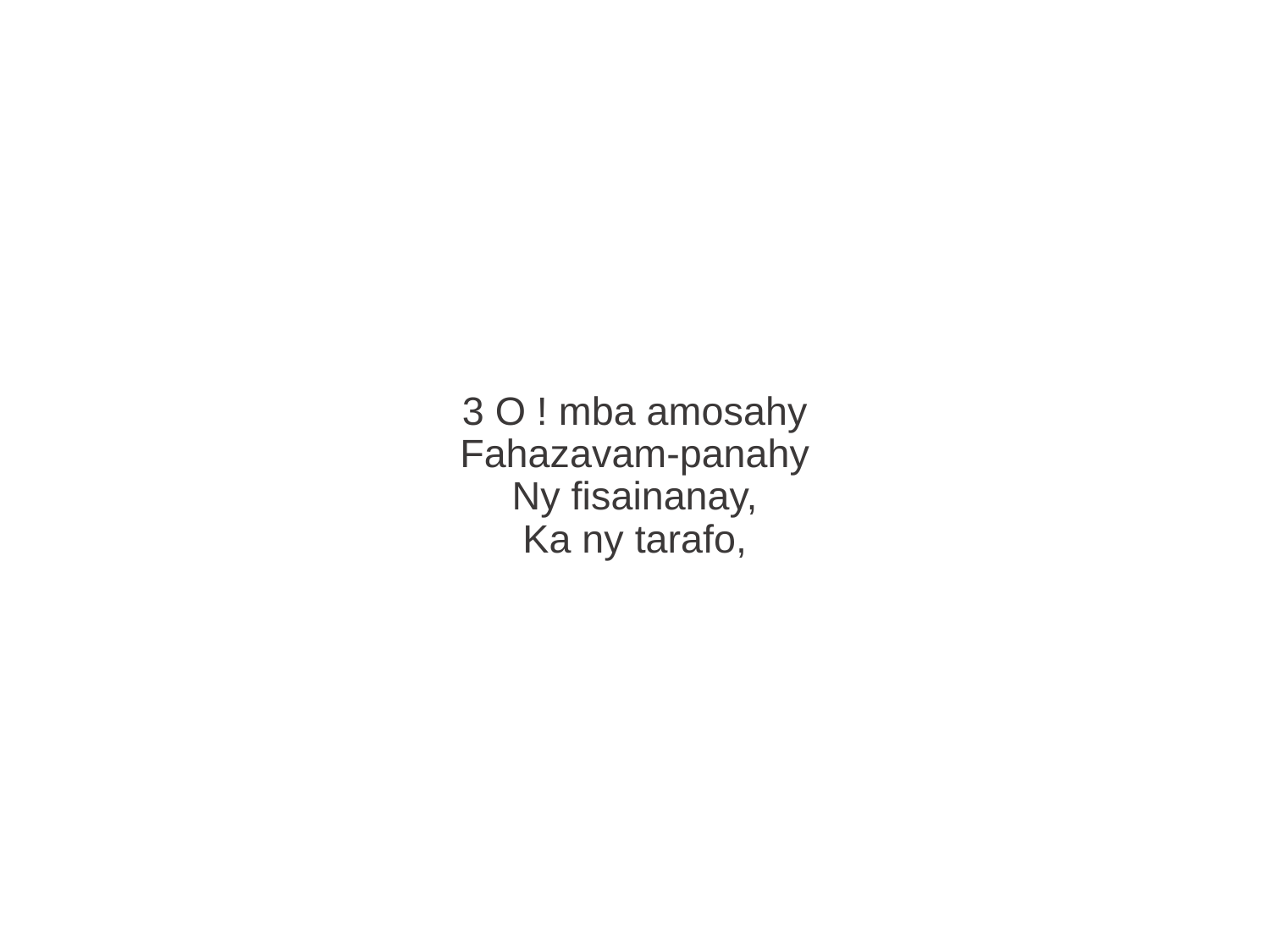

3 O ! mba amosahy
Fahazavam-panahy
Ny fisainanay,
Ka ny tarafo,